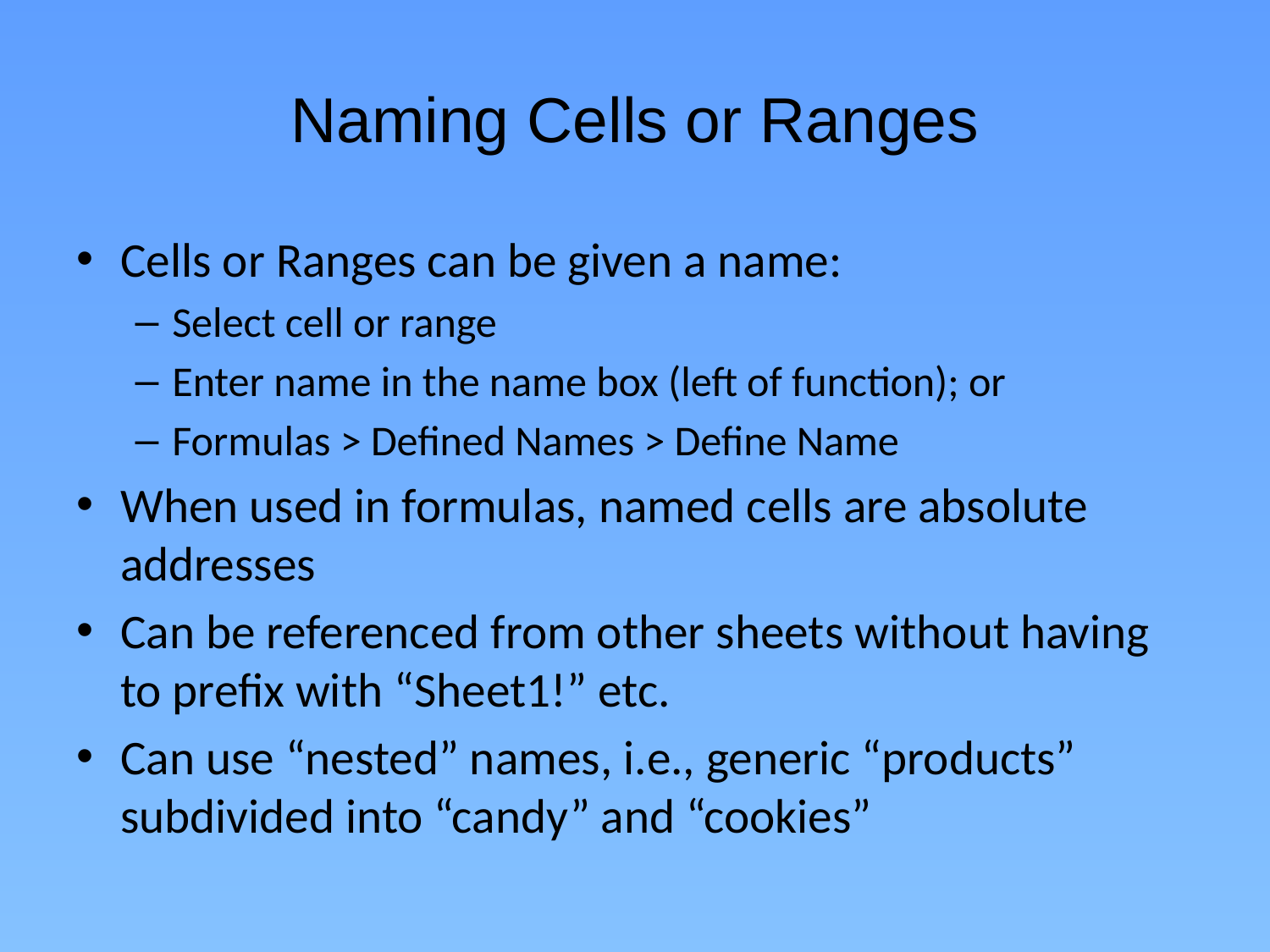

# Naming Cells or Ranges
Cells or Ranges can be given a name:
Select cell or range
Enter name in the name box (left of function); or
Formulas > Defined Names > Define Name
When used in formulas, named cells are absolute addresses
Can be referenced from other sheets without having to prefix with “Sheet1!” etc.
Can use “nested” names, i.e., generic “products” subdivided into “candy” and “cookies”